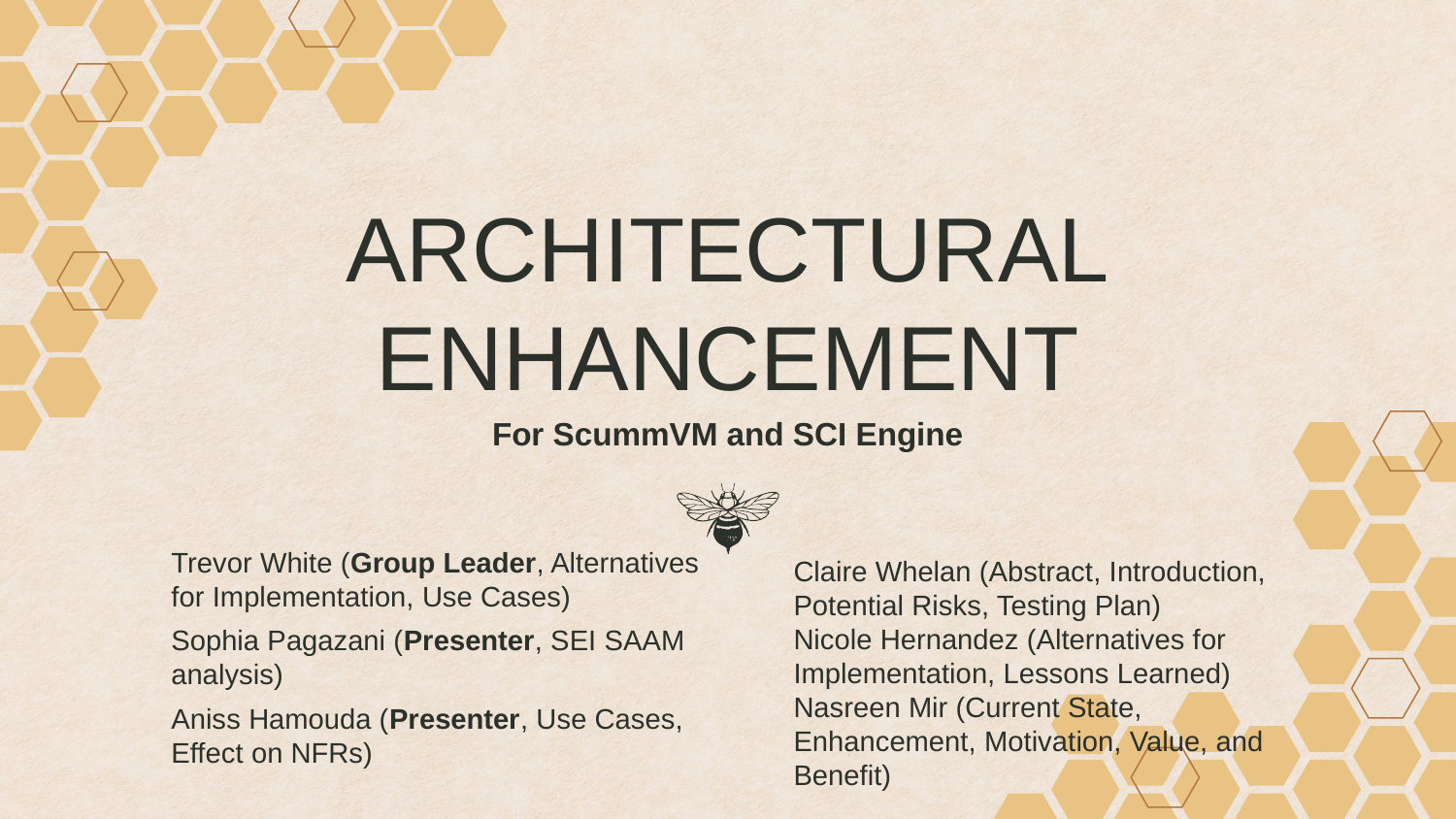

# ARCHITECTURAL
ENHANCEMENT
For ScummVM and SCI Engine

Trevor White (Group Leader, Alternatives for Implementation, Use Cases)
Sophia Pagazani (Presenter, SEI SAAM analysis)
Aniss Hamouda (Presenter, Use Cases, Effect on NFRs)
Claire Whelan (Abstract, Introduction, Potential Risks, Testing Plan)
Nicole Hernandez (Alternatives for Implementation, Lessons Learned)
Nasreen Mir (Current State, Enhancement, Motivation, Value, and Benefit)